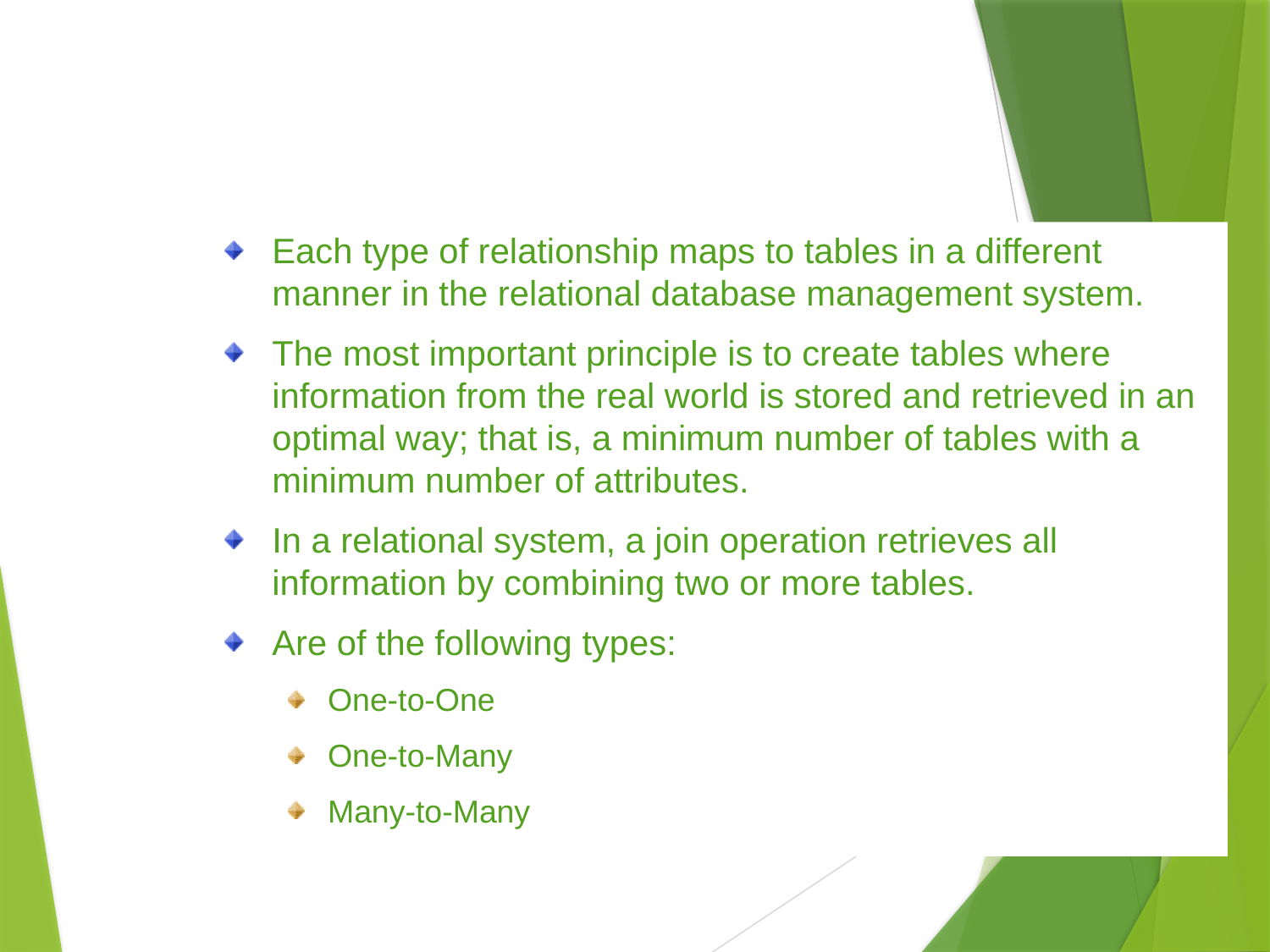

Relationships
Each type of relationship maps to tables in a different manner in the relational database management system.
The most important principle is to create tables where information from the real world is stored and retrieved in an optimal way; that is, a minimum number of tables with a minimum number of attributes.
In a relational system, a join operation retrieves all information by combining two or more tables.
Are of the following types:
One-to-One
One-to-Many
Many-to-Many